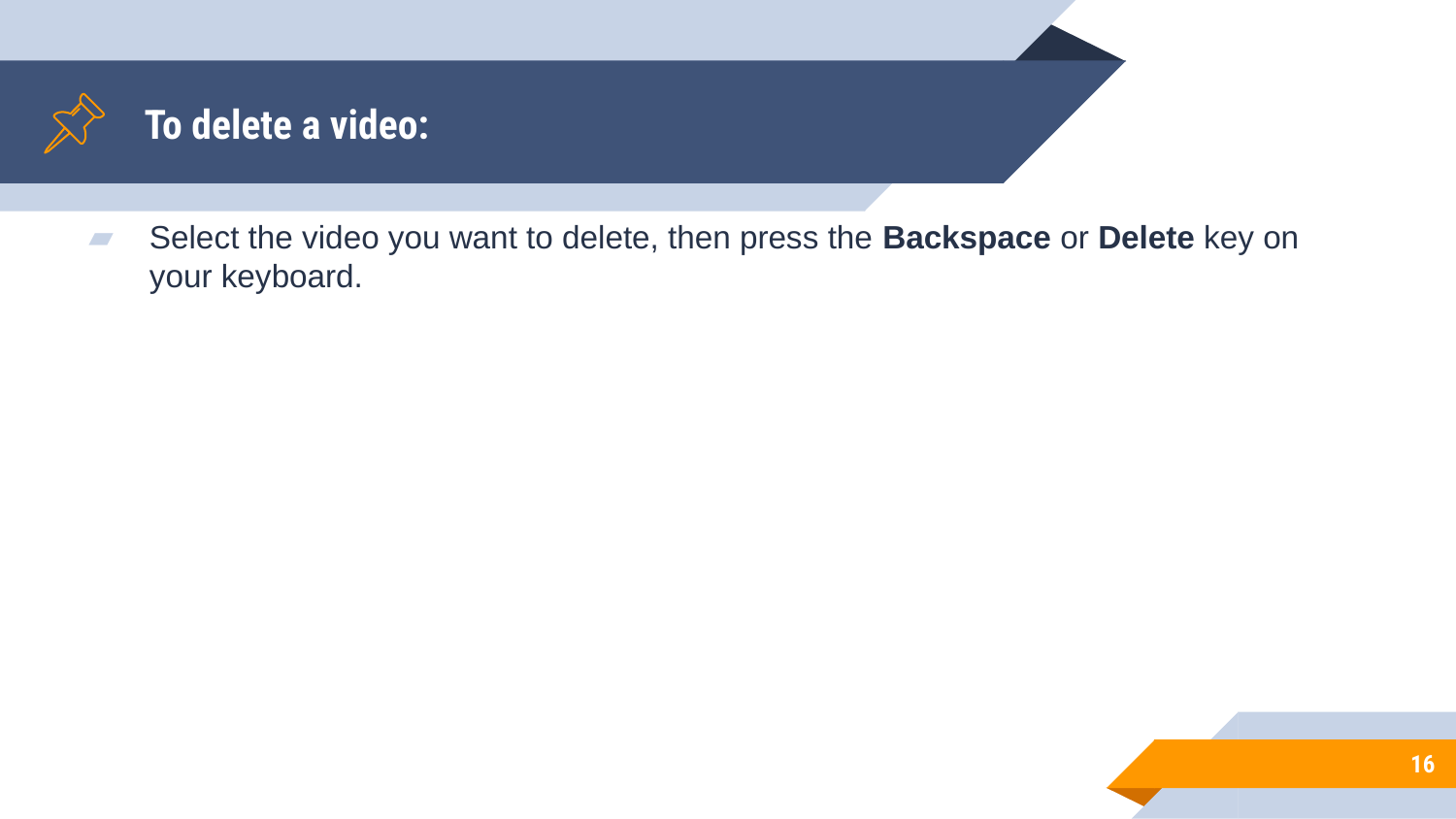

# To delete a video:

Select the video you want to delete, then press the Backspace or Delete key on your keyboard.
16